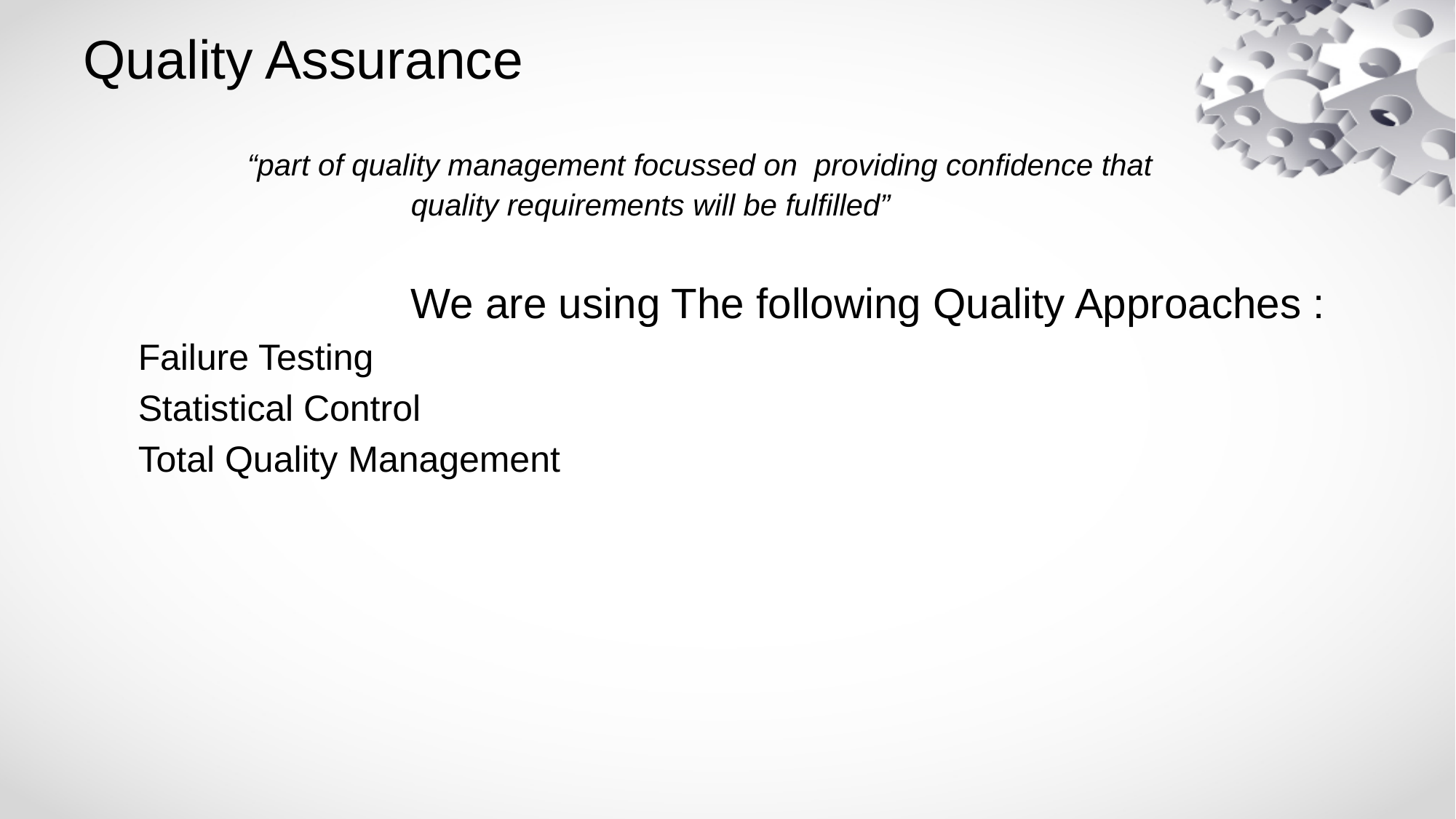

Quality Assurance
“part of quality management focussed on  providing confidence that
quality requirements will be fulfilled”

We are using The following Quality Approaches :
Failure Testing
Statistical Control
Total Quality Management